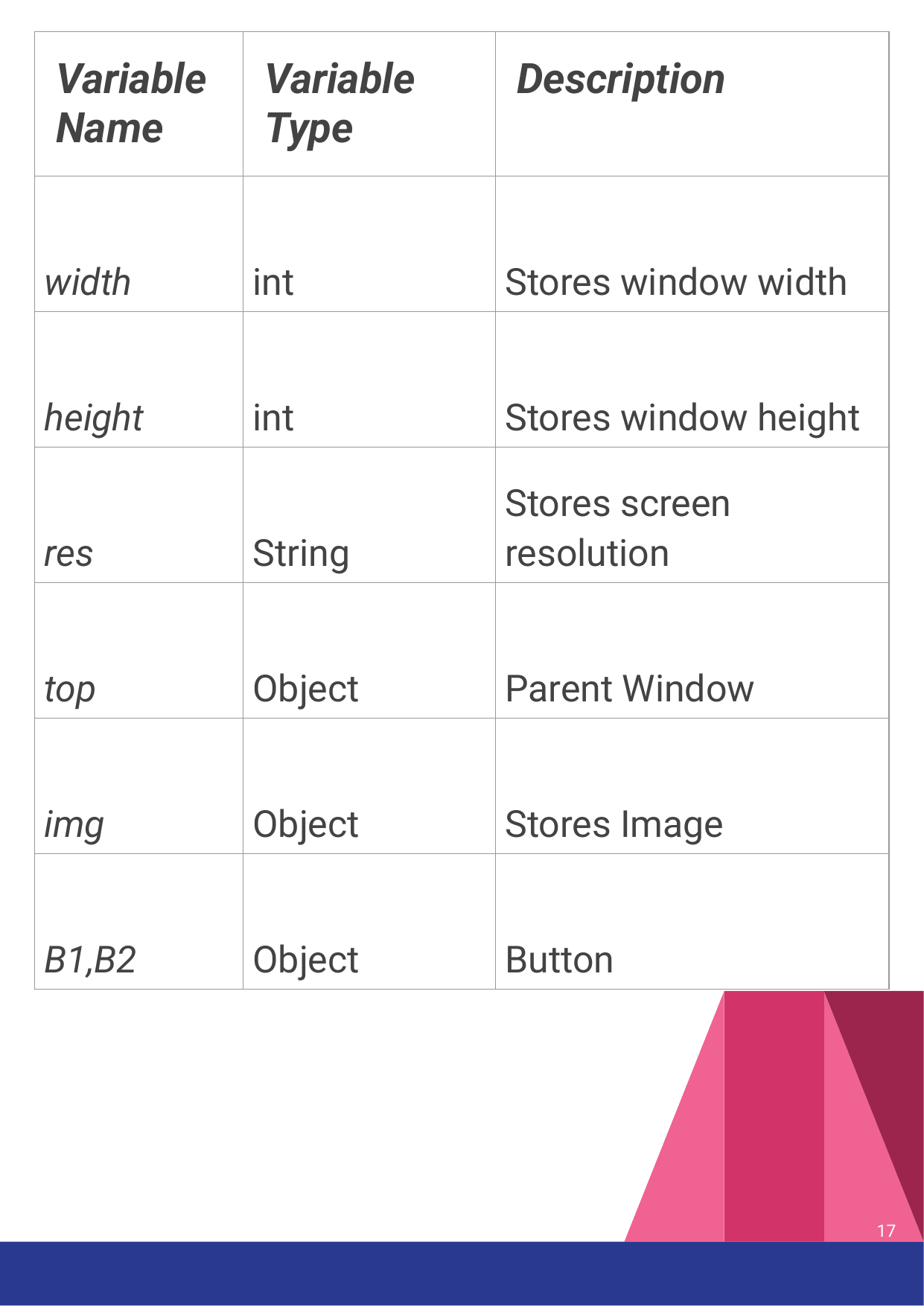

| Variable Name | Variable Type | Description |
| --- | --- | --- |
| width | int | Stores window width |
| height | int | Stores window height |
| res | String | Stores screen resolution |
| top | Object | Parent Window |
| img | Object | Stores Image |
| B1,B2 | Object | Button |
17